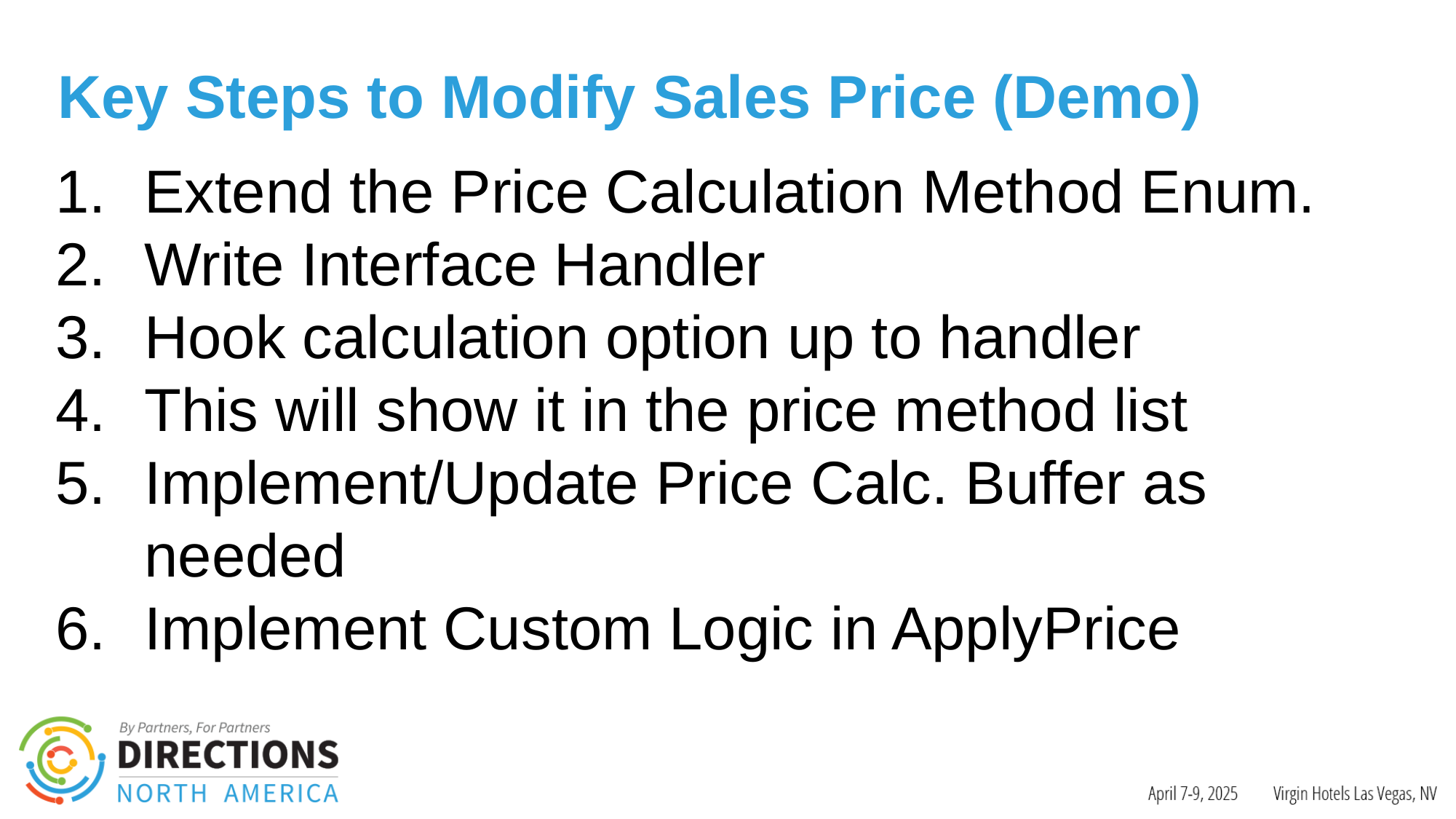

# Key Steps to Modify Sales Price (Demo)
Extend the Price Calculation Method Enum.
Write Interface Handler
Hook calculation option up to handler
This will show it in the price method list
Implement/Update Price Calc. Buffer as needed
Implement Custom Logic in ApplyPrice